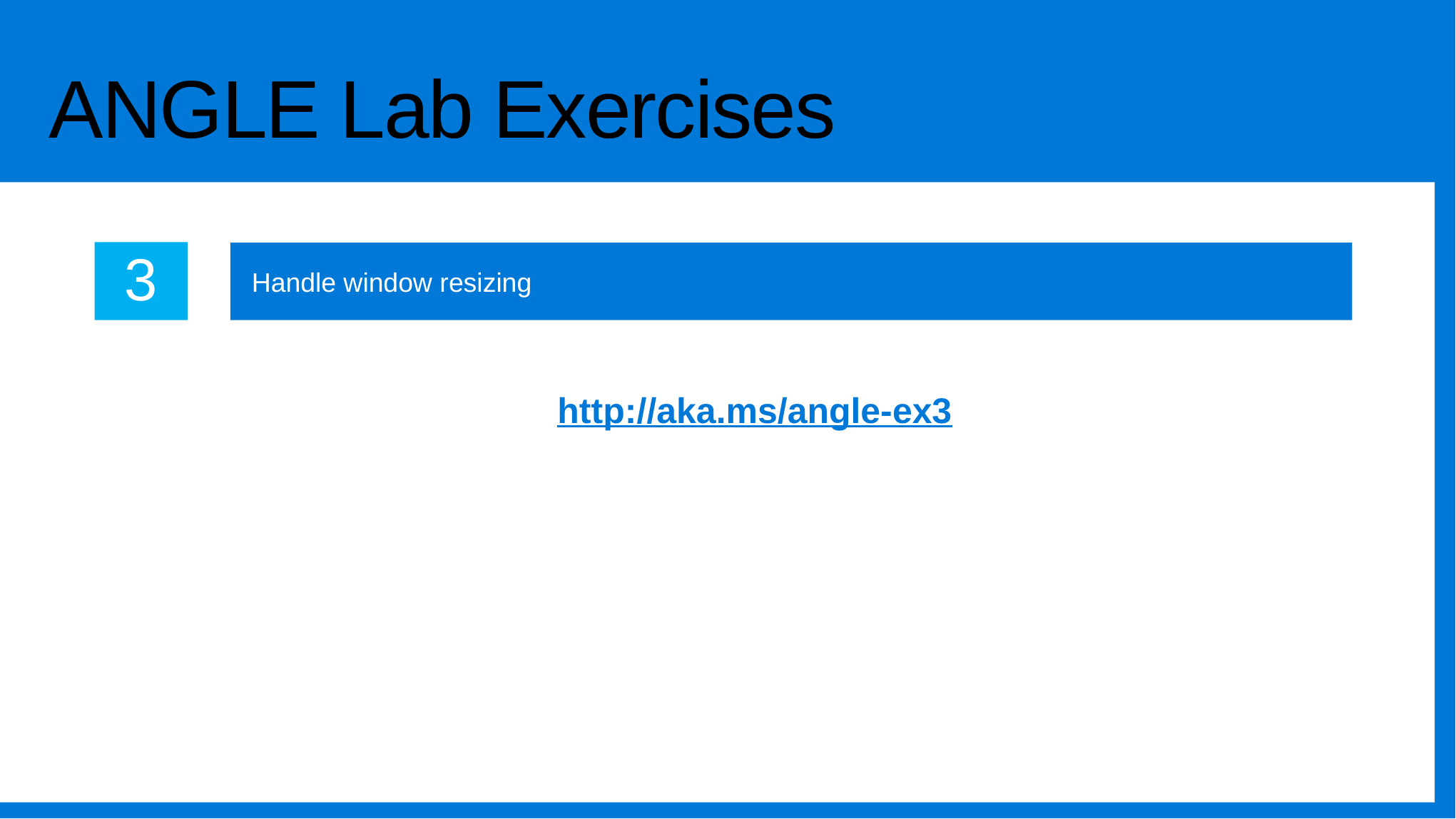

# ANGLE Lab Exercises

3
Handle window resizing
http://aka.ms/angle-ex3